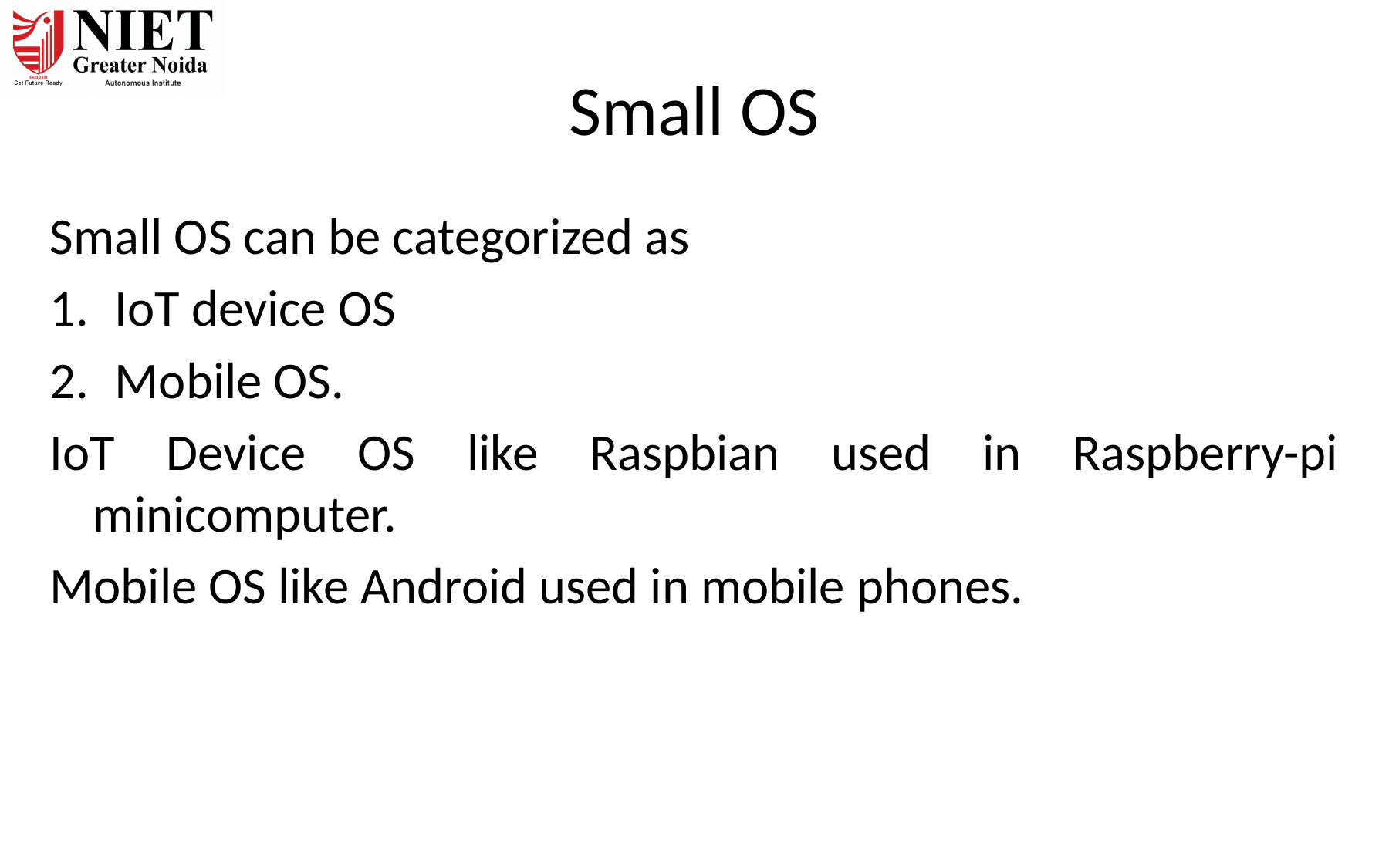

# Small OS
Small OS can be categorized as
IoT device OS
Mobile OS.
IoT Device OS like Raspbian used in Raspberry-pi minicomputer.
Mobile OS like Android used in mobile phones.